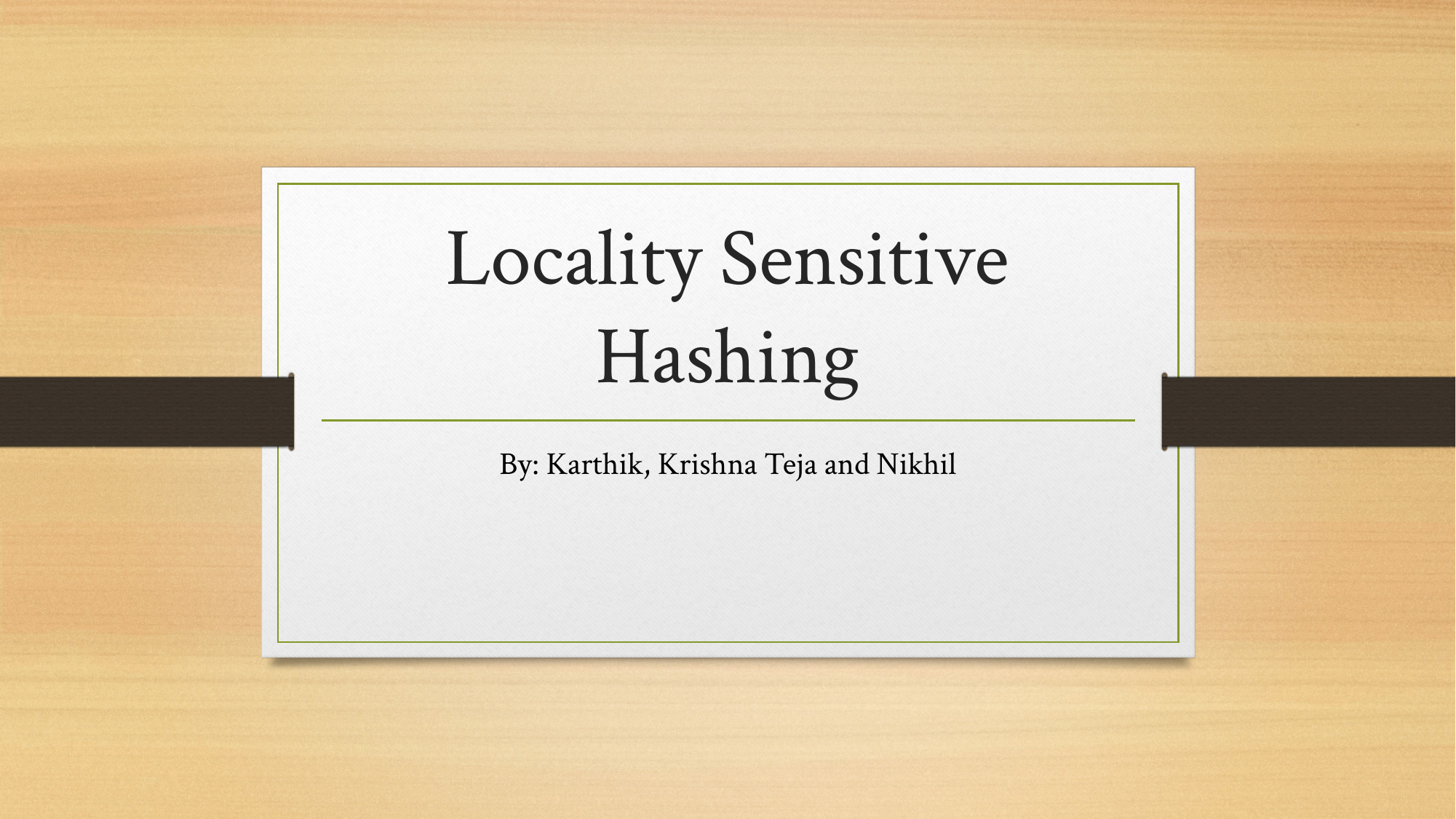

# Locality Sensitive Hashing
By: Karthik, Krishna Teja and Nikhil